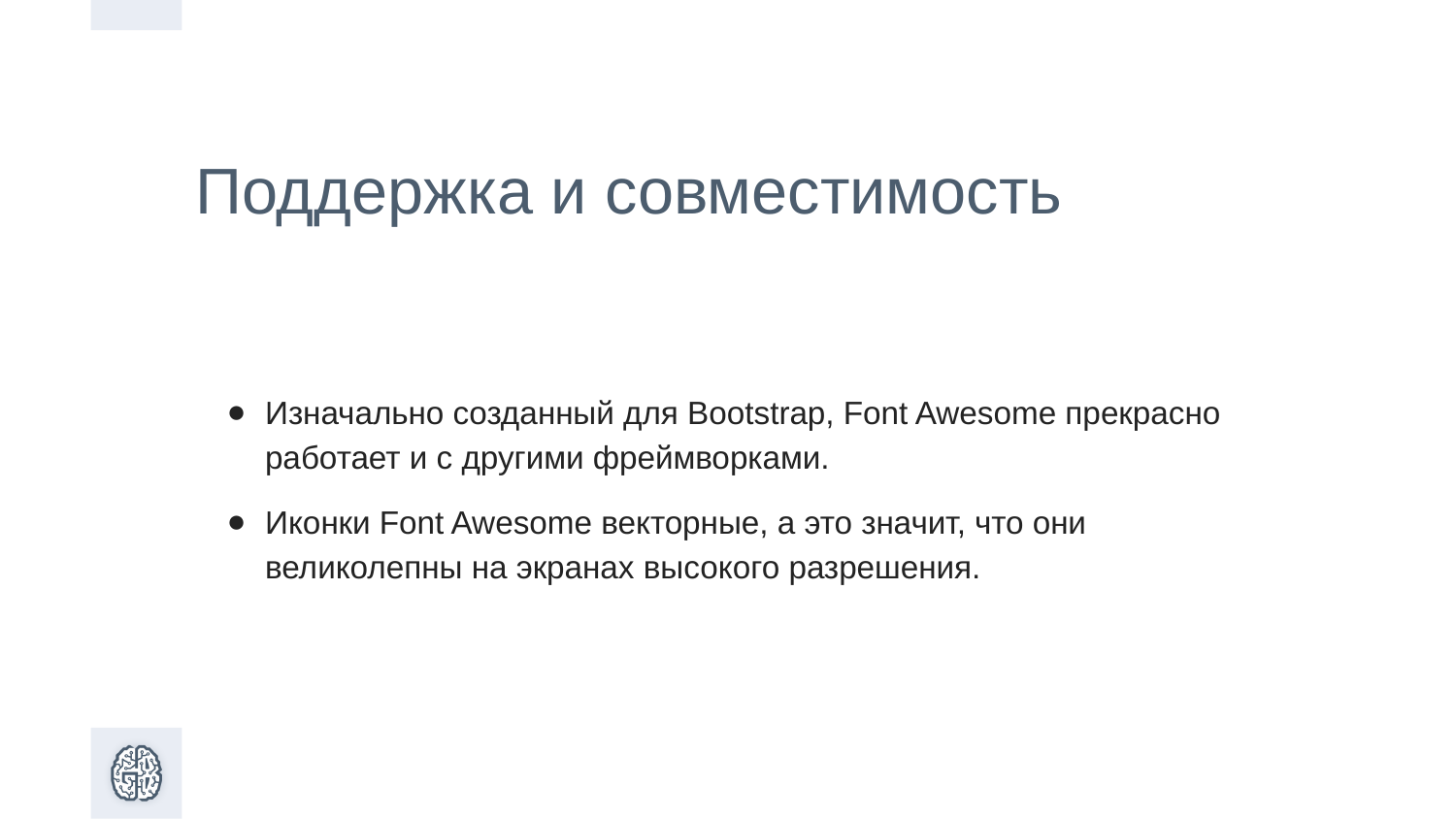

Поддержка и совместимость
Изначально созданный для Bootstrap, Font Awesome прекрасно работает и с другими фреймворками.
Иконки Font Awesome векторные, а это значит, что они великолепны на экранах высокого разрешения.